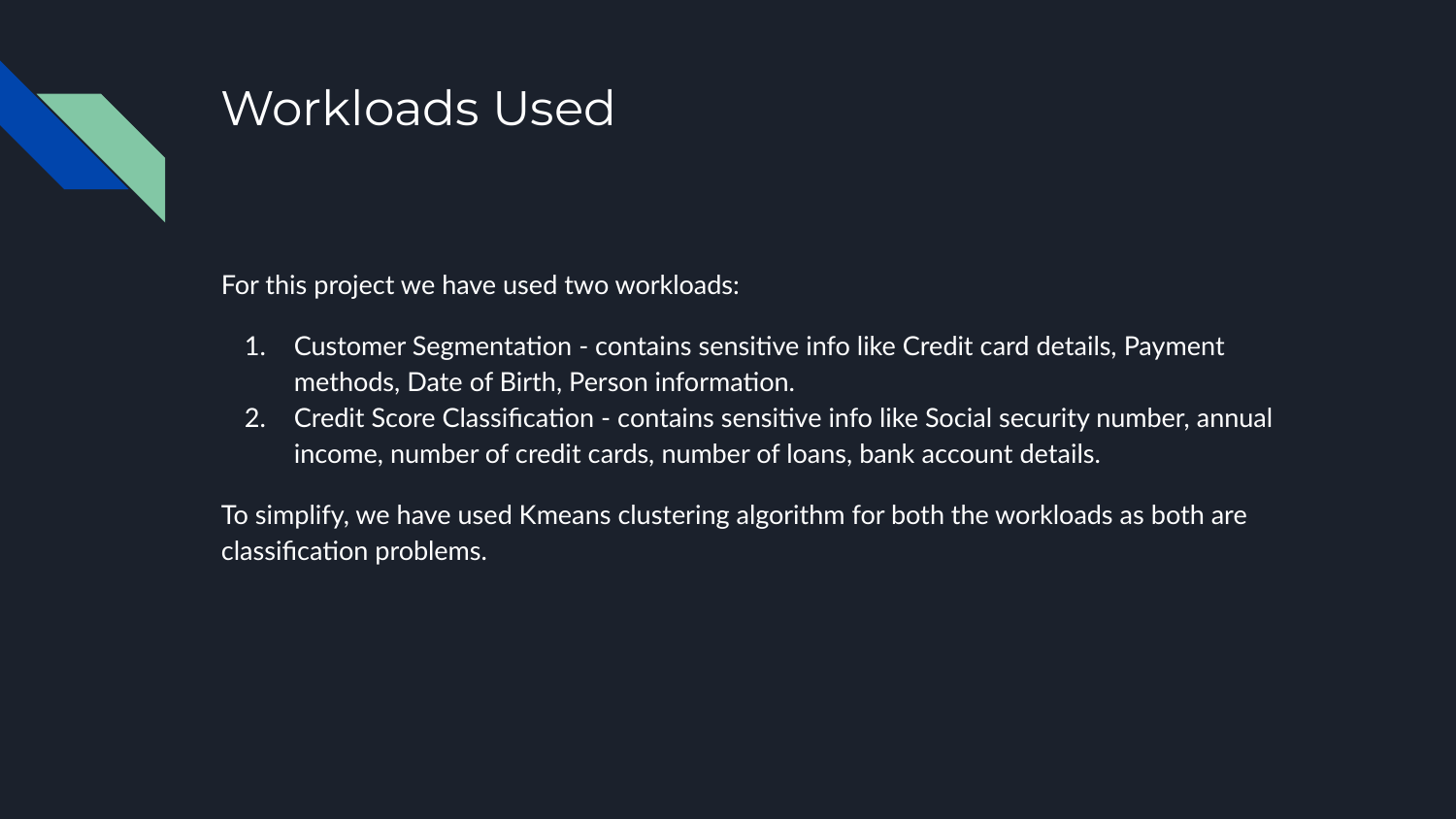

# Workloads Used
For this project we have used two workloads:
Customer Segmentation - contains sensitive info like Credit card details, Payment methods, Date of Birth, Person information.
Credit Score Classification - contains sensitive info like Social security number, annual income, number of credit cards, number of loans, bank account details.
To simplify, we have used Kmeans clustering algorithm for both the workloads as both are classification problems.